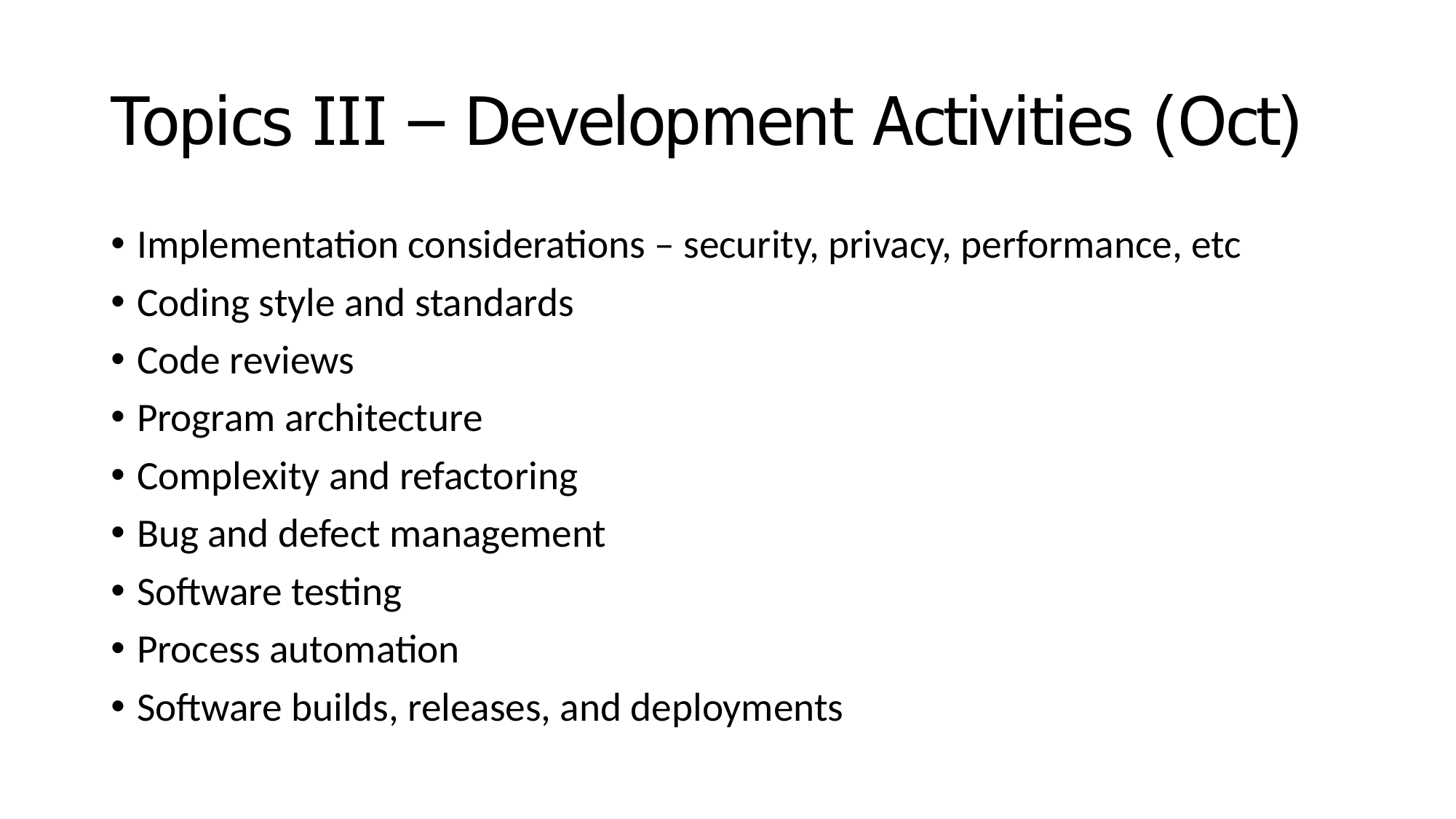

# Topics III – Development Activities (Oct)
Implementation considerations – security, privacy, performance, etc
Coding style and standards
Code reviews
Program architecture
Complexity and refactoring
Bug and defect management
Software testing
Process automation
Software builds, releases, and deployments